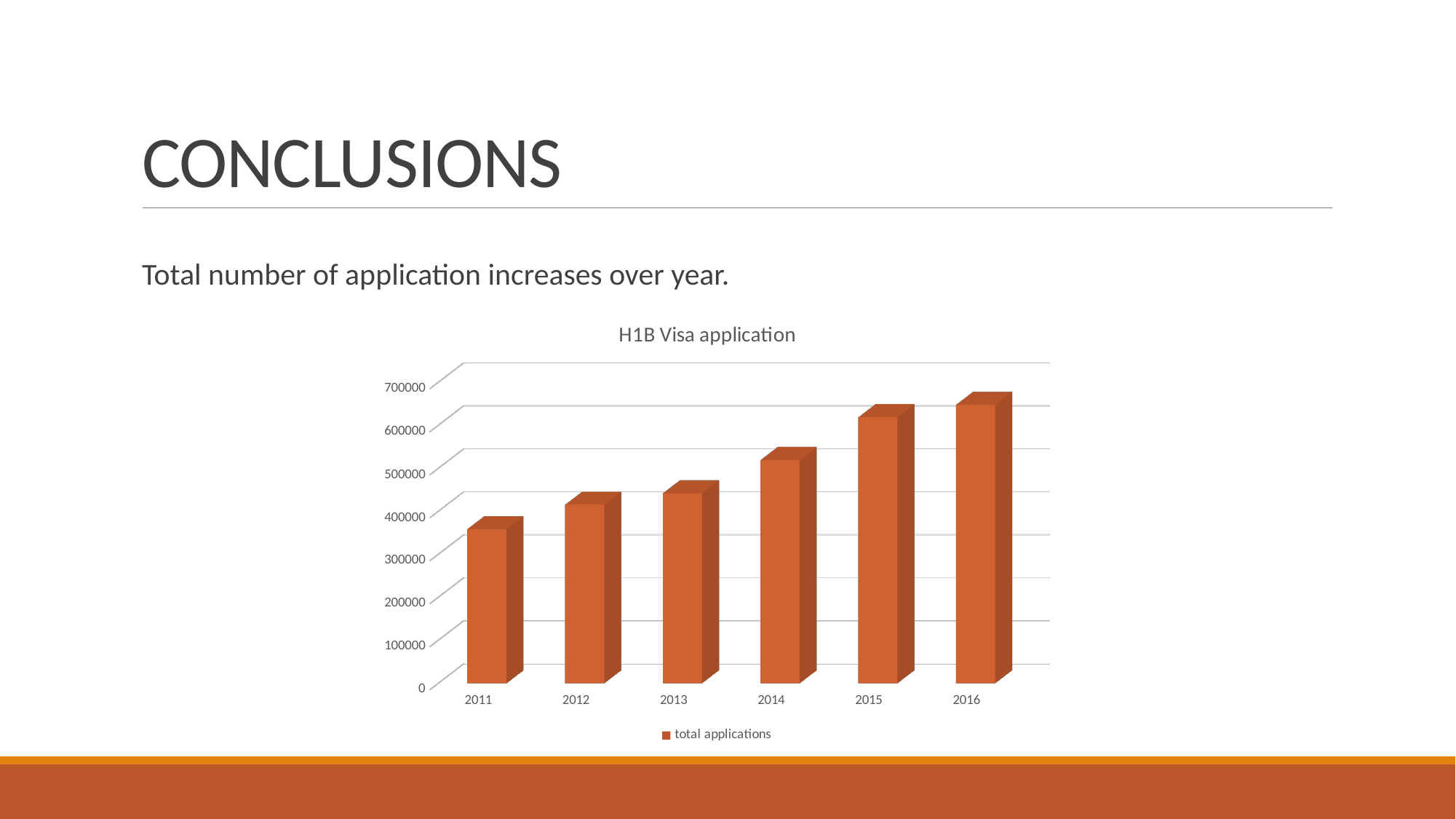

# CONCLUSIONS
Total number of application increases over year.

[unsupported chart]